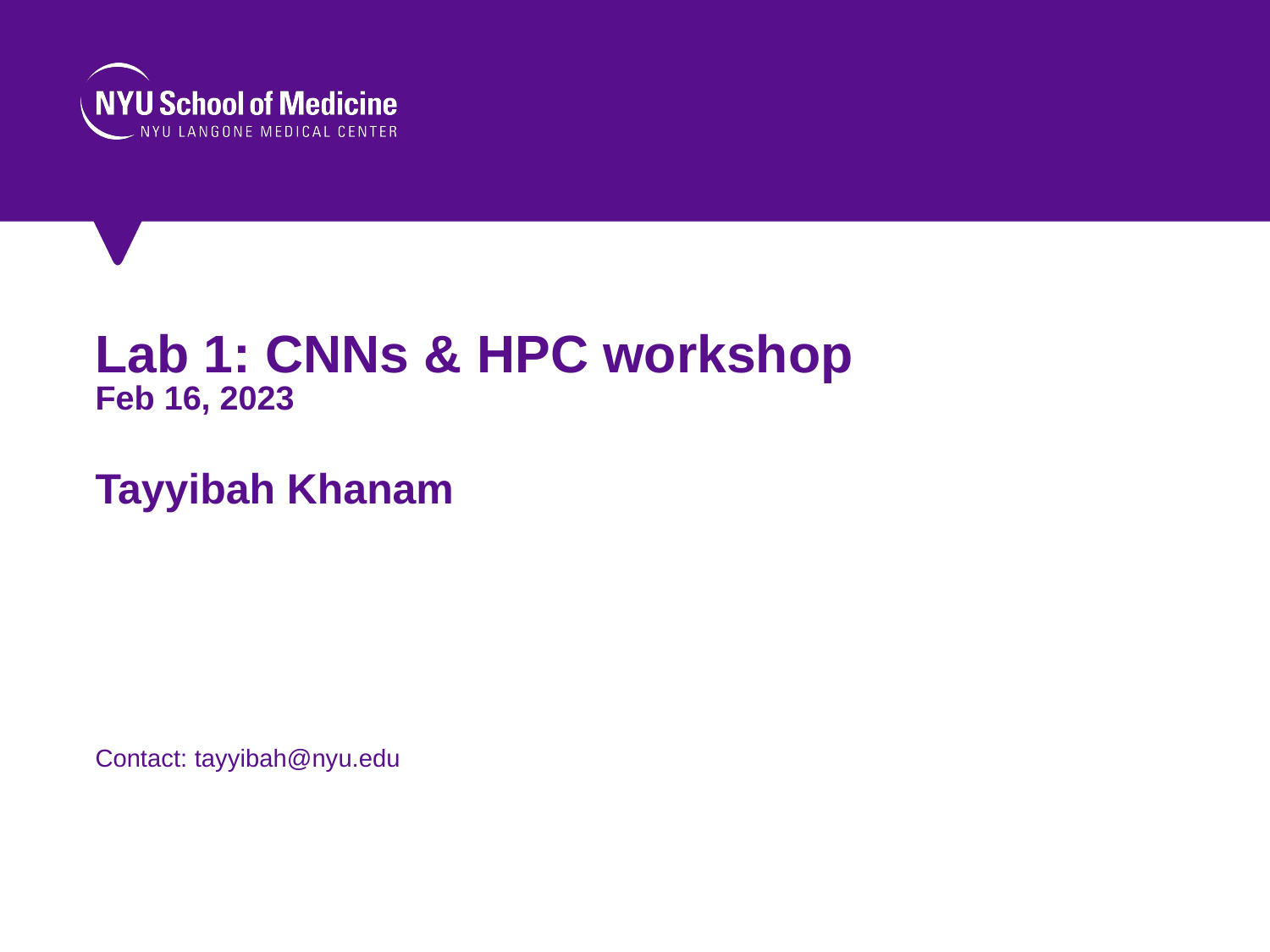

# Lab 1: CNNs & HPC workshop
Feb 16, 2023
Tayyibah Khanam
Contact: tayyibah@nyu.edu